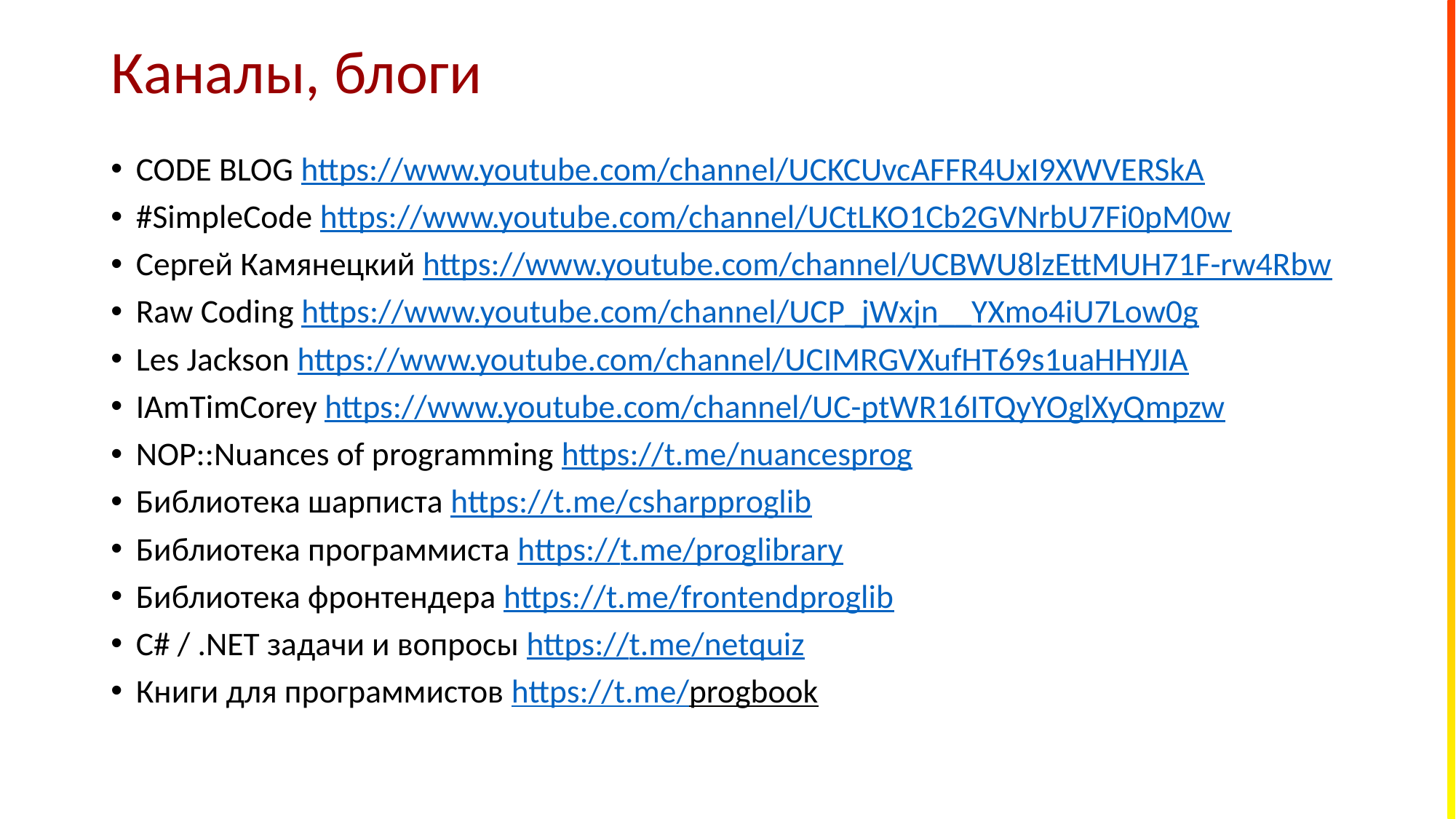

# Каналы, блоги
CODE BLOG https://www.youtube.com/channel/UCKCUvcAFFR4UxI9XWVERSkA
#SimpleCode https://www.youtube.com/channel/UCtLKO1Cb2GVNrbU7Fi0pM0w
Сергей Камянецкий https://www.youtube.com/channel/UCBWU8lzEttMUH71F-rw4Rbw
Raw Coding https://www.youtube.com/channel/UCP_jWxjn__YXmo4iU7Low0g
Les Jackson https://www.youtube.com/channel/UCIMRGVXufHT69s1uaHHYJIA
IAmTimCorey https://www.youtube.com/channel/UC-ptWR16ITQyYOglXyQmpzw
NOP::Nuances of programming https://t.me/nuancesprog
Библиотека шарписта https://t.me/csharpproglib
Библиотека программиста https://t.me/proglibrary
Библиотека фронтендера https://t.me/frontendproglib
C# / .NET задачи и вопросы https://t.me/netquiz
Книги для программистов https://t.me/progbook